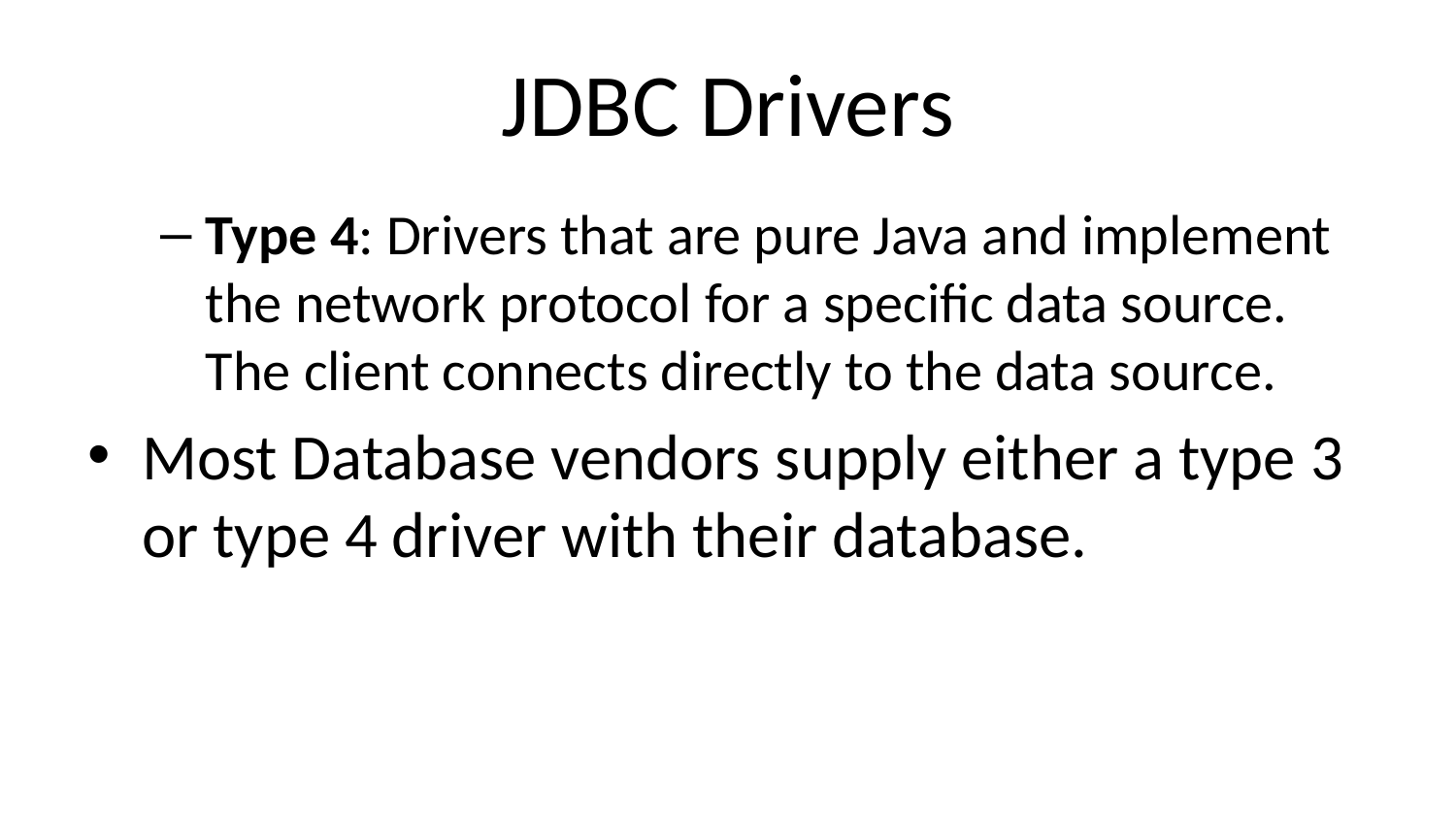

# JDBC Drivers
Type 4: Drivers that are pure Java and implement the network protocol for a specific data source. The client connects directly to the data source.
Most Database vendors supply either a type 3 or type 4 driver with their database.